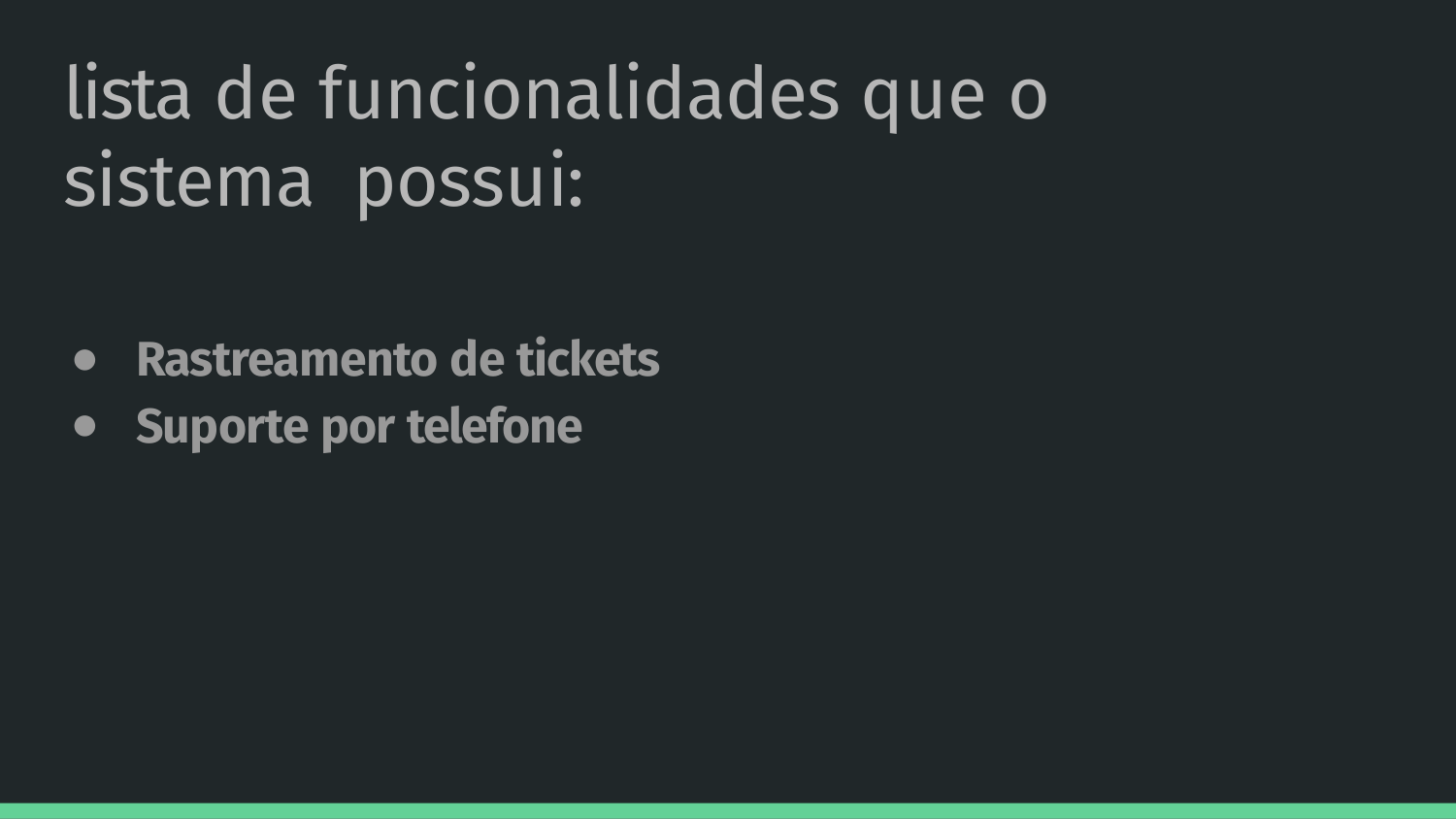

# lista de funcionalidades que o sistema  possui:
Rastreamento de tickets
Suporte por telefone